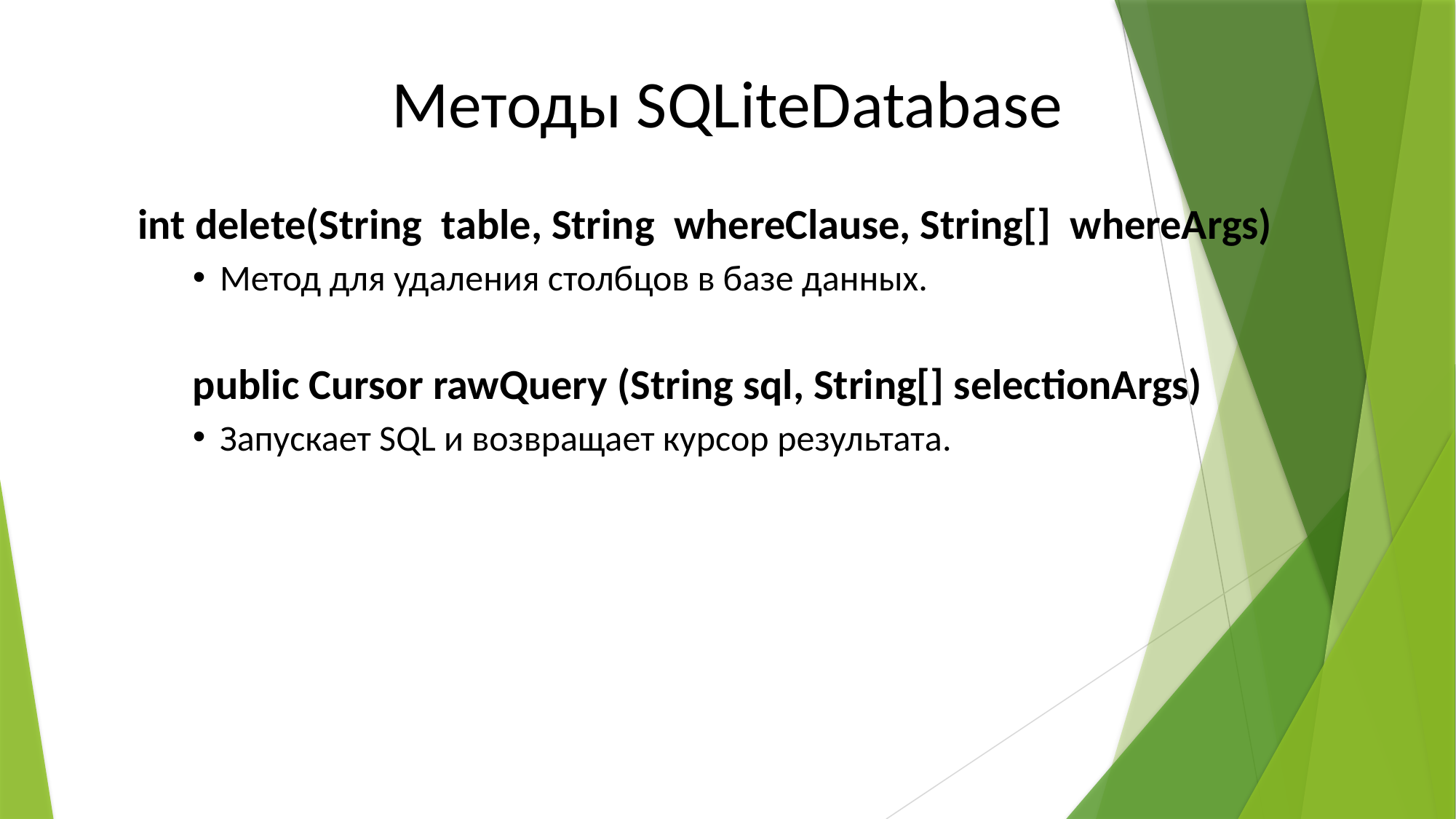

Методы SQLiteDatabase
int delete(String  table, String  whereClause, String[]  whereArgs)
Метод для удаления столбцов в базе данных.

public Cursor rawQuery (String sql, String[] selectionArgs)
Запускает SQL и возвращает курсор результата.